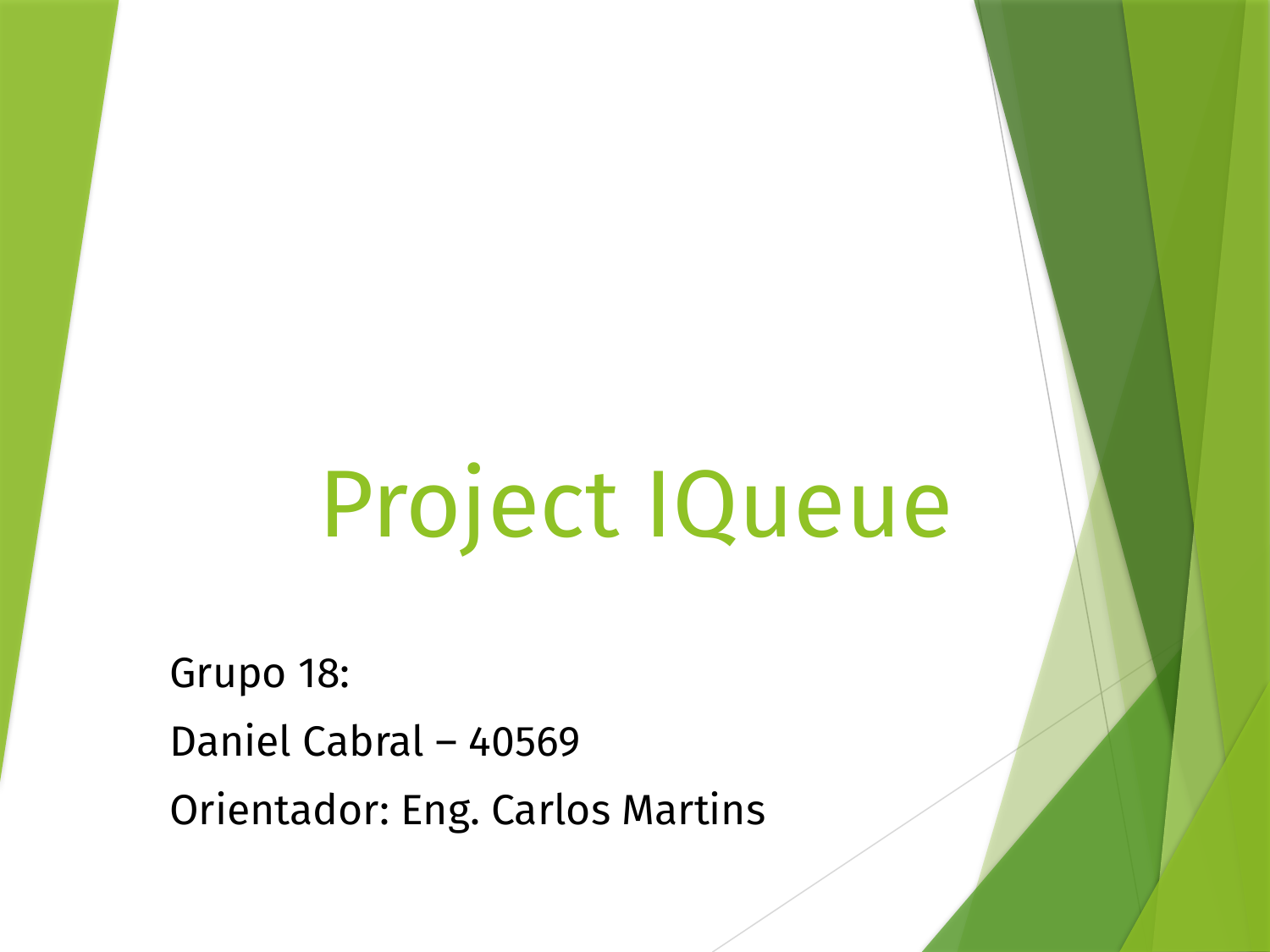

# Project IQueue

Grupo 18:
Daniel Cabral – 40569
Orientador: Eng. Carlos Martins